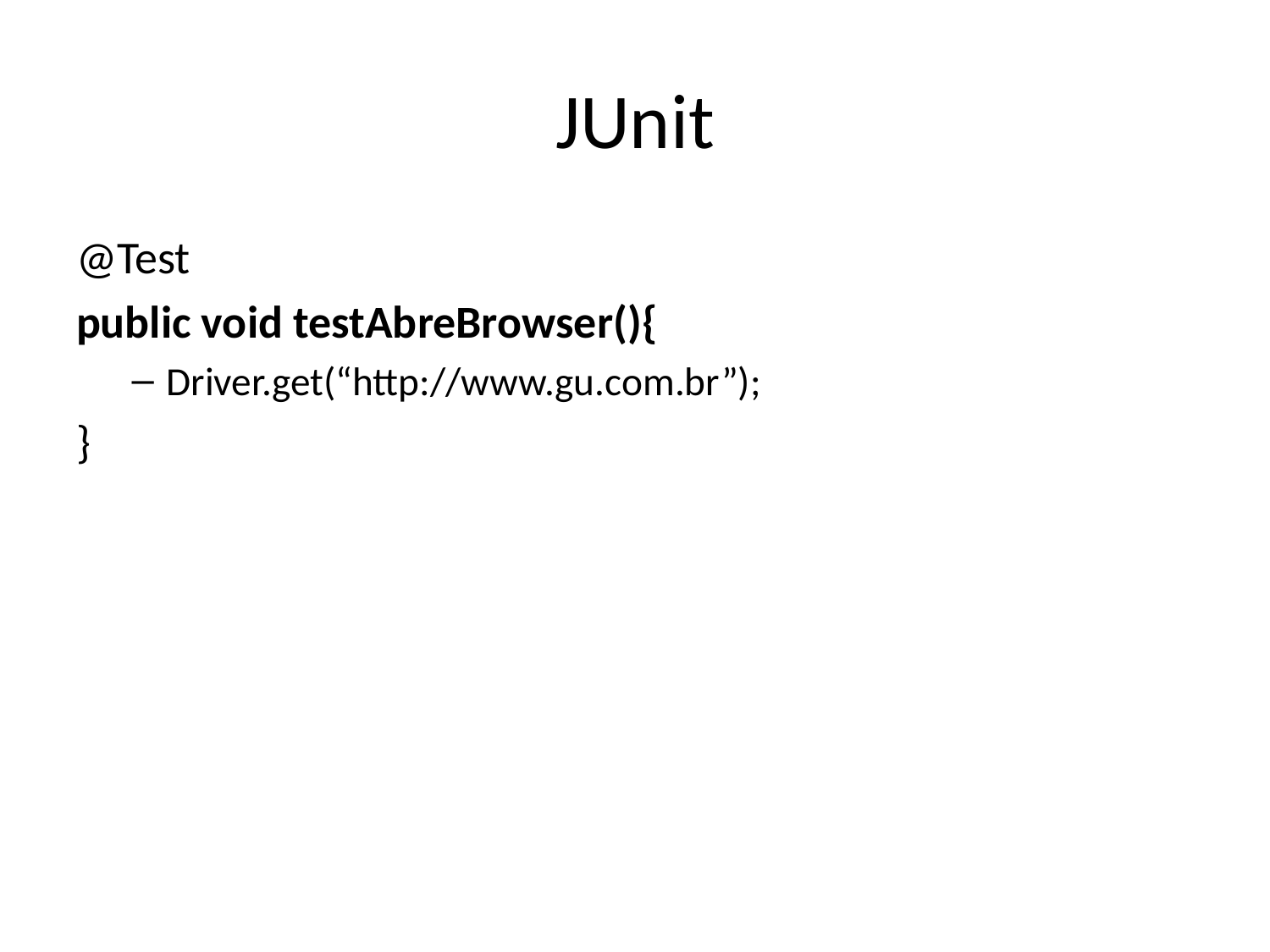

# JUnit
@Test
public void testAbreBrowser(){
Driver.get(“http://www.gu.com.br”);
}